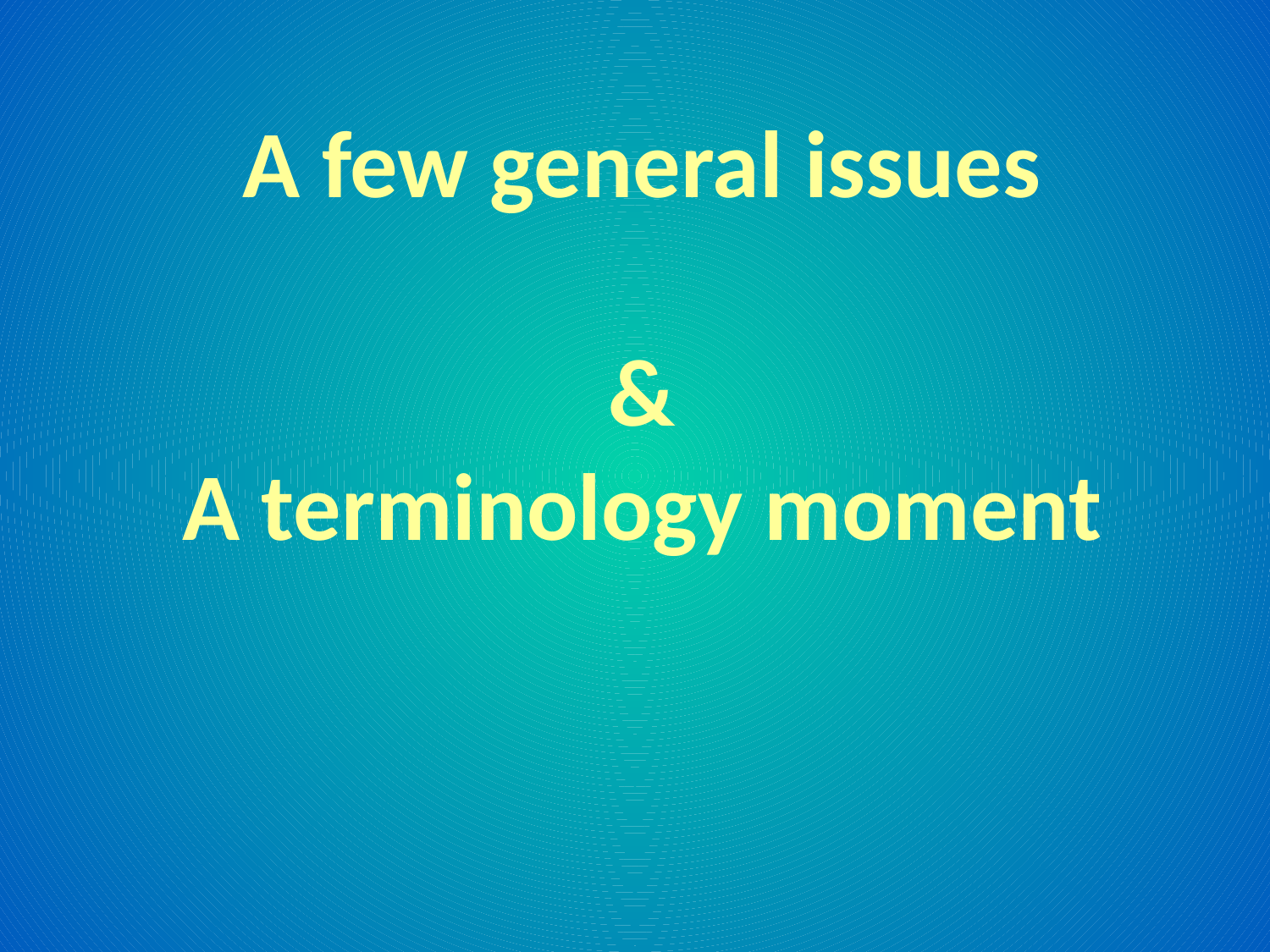

A few general issues

&
A terminology moment